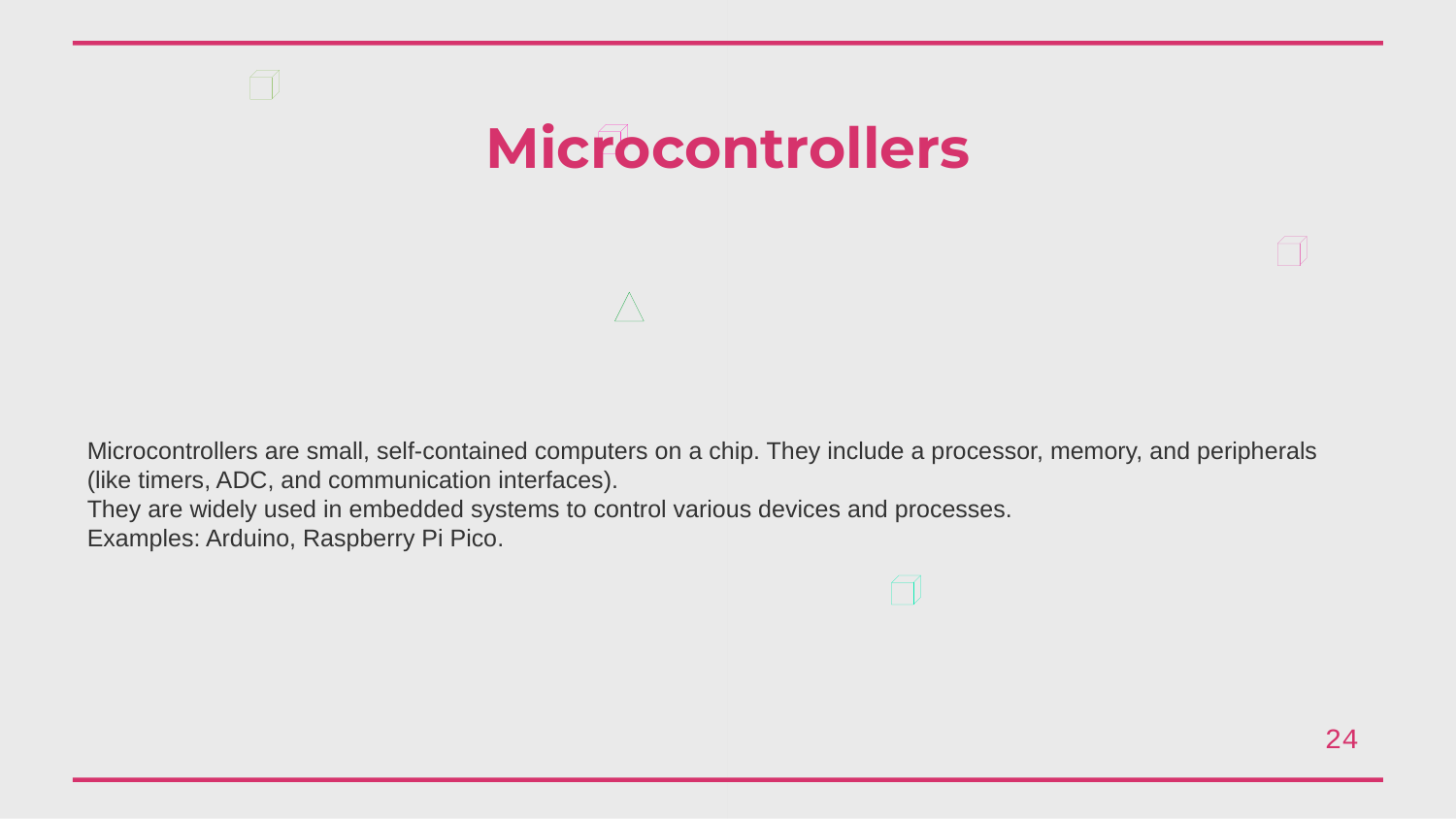

Microcontrollers

Microcontrollers are small, self-contained computers on a chip. They include a processor, memory, and peripherals (like timers, ADC, and communication interfaces).
They are widely used in embedded systems to control various devices and processes.
Examples: Arduino, Raspberry Pi Pico.

24